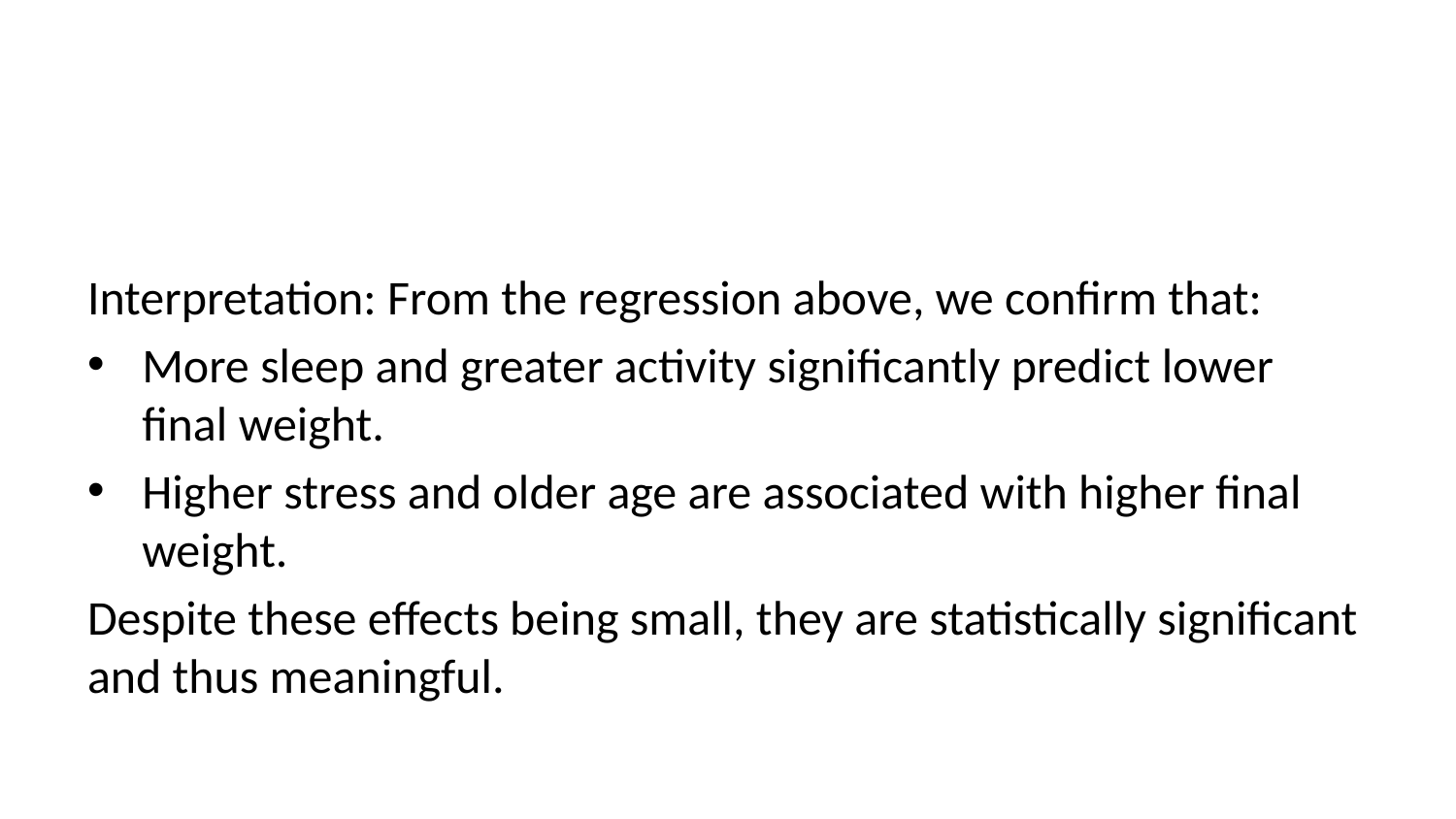

Interpretation: From the regression above, we confirm that:
More sleep and greater activity significantly predict lower final weight.
Higher stress and older age are associated with higher final weight.
Despite these effects being small, they are statistically significant and thus meaningful.